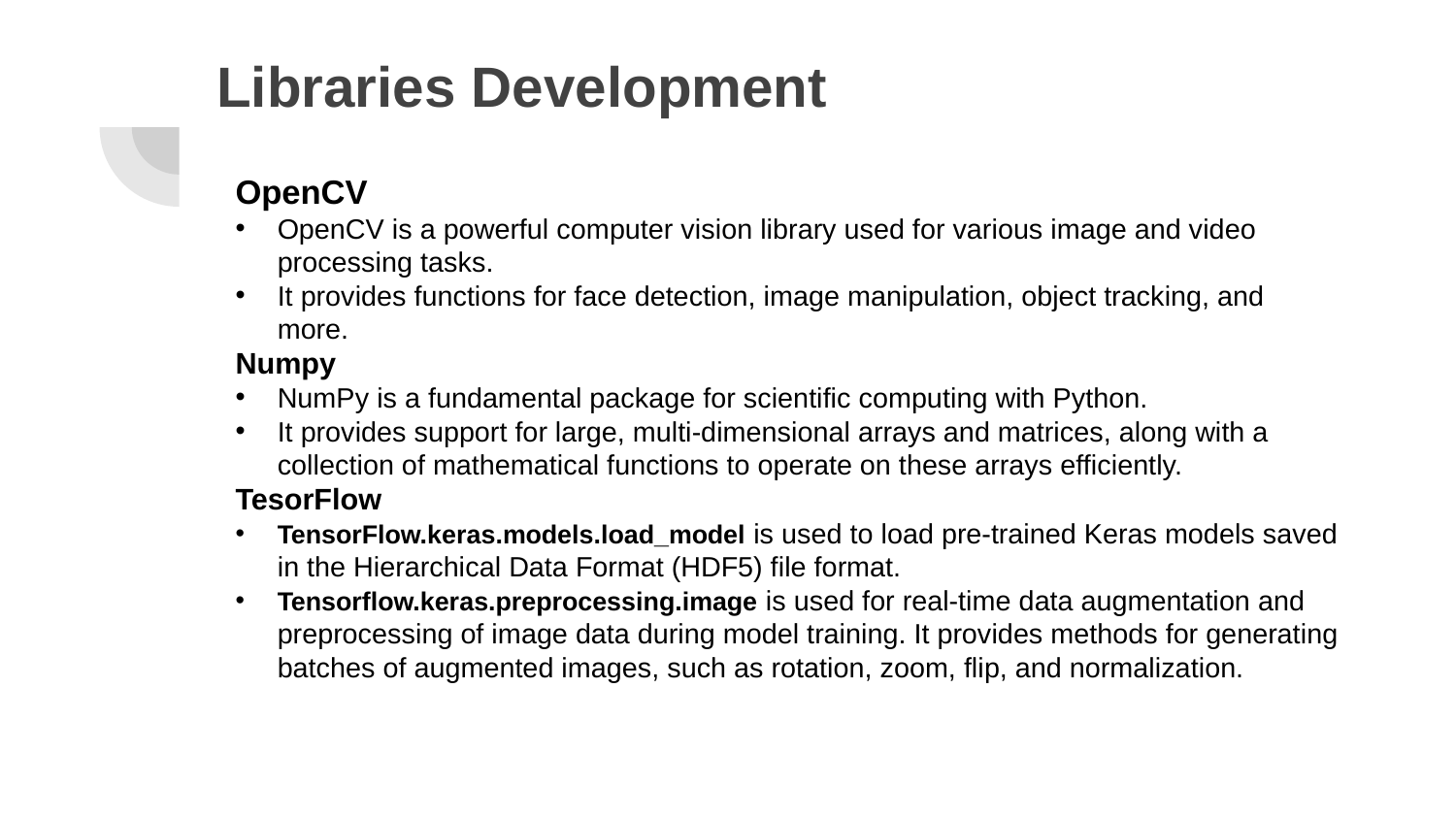

# Libraries Development
OpenCV
OpenCV is a powerful computer vision library used for various image and video processing tasks.
It provides functions for face detection, image manipulation, object tracking, and more.
Numpy
NumPy is a fundamental package for scientific computing with Python.
It provides support for large, multi-dimensional arrays and matrices, along with a collection of mathematical functions to operate on these arrays efficiently.
TesorFlow
TensorFlow.keras.models.load_model is used to load pre-trained Keras models saved in the Hierarchical Data Format (HDF5) file format.
Tensorflow.keras.preprocessing.image is used for real-time data augmentation and preprocessing of image data during model training. It provides methods for generating batches of augmented images, such as rotation, zoom, flip, and normalization.